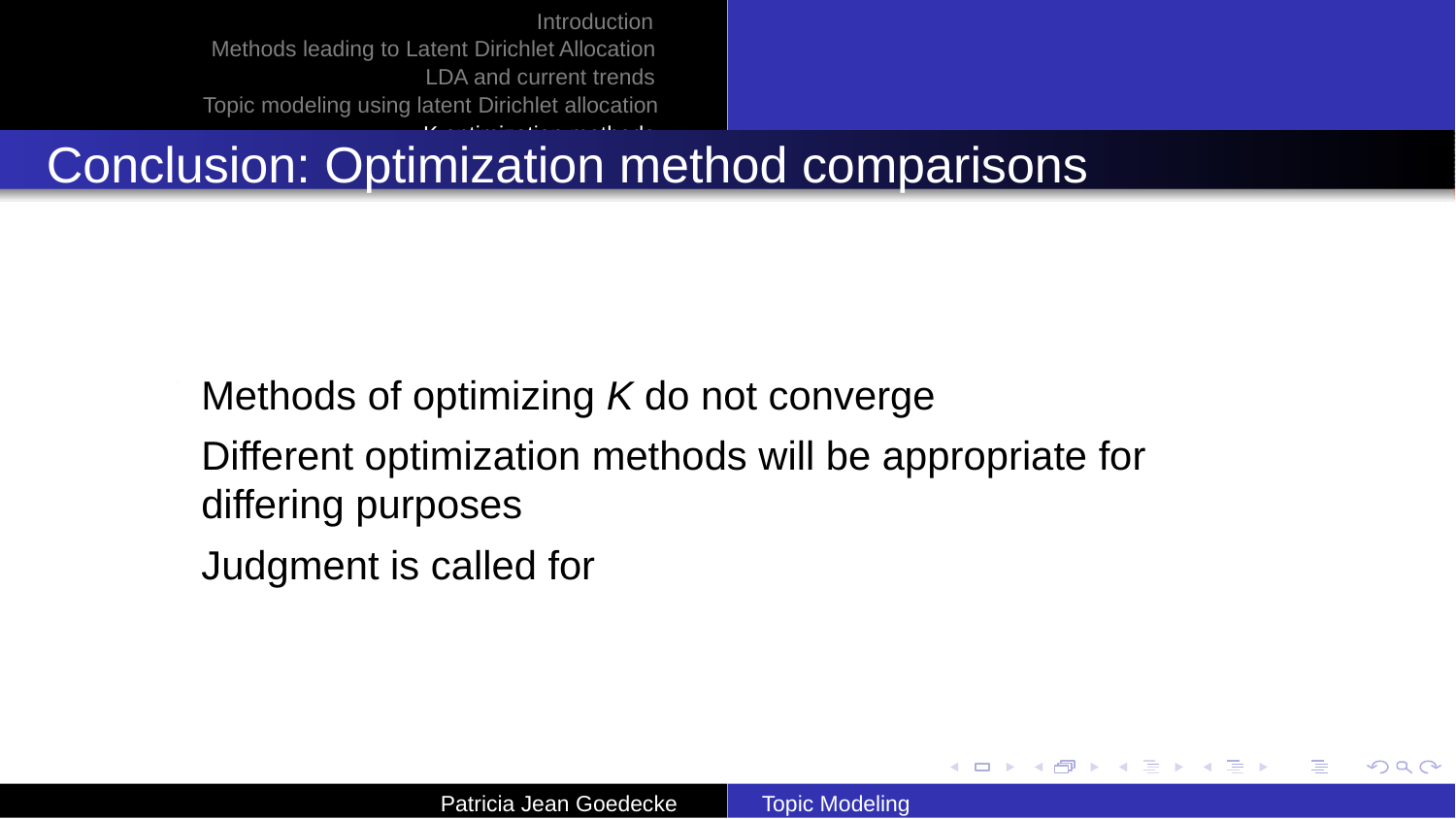

Introduction  Methods leading to Latent Dirichlet Allocation
LDA and current trends  Topic modeling using latent Dirichlet allocation
K optimization methods
Conclusion: Optimization method comparisons

Methods of optimizing K do not converge
Different optimization methods will be appropriate for  differing purposes
Judgment is called for

Patricia Jean Goedecke
Topic Modeling